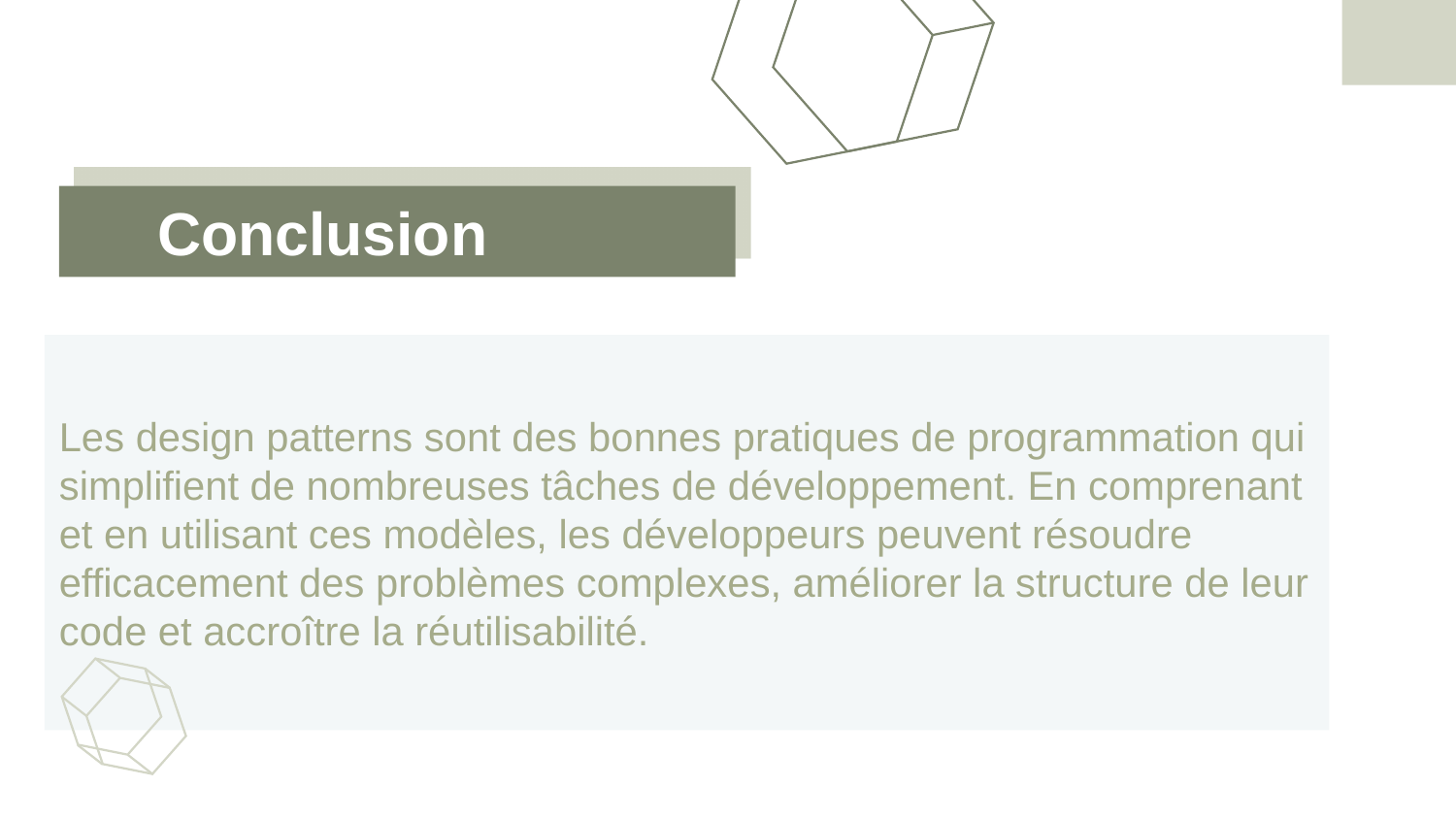

# Conclusion
Les design patterns sont des bonnes pratiques de programmation qui simplifient de nombreuses tâches de développement. En comprenant et en utilisant ces modèles, les développeurs peuvent résoudre efficacement des problèmes complexes, améliorer la structure de leur code et accroître la réutilisabilité.